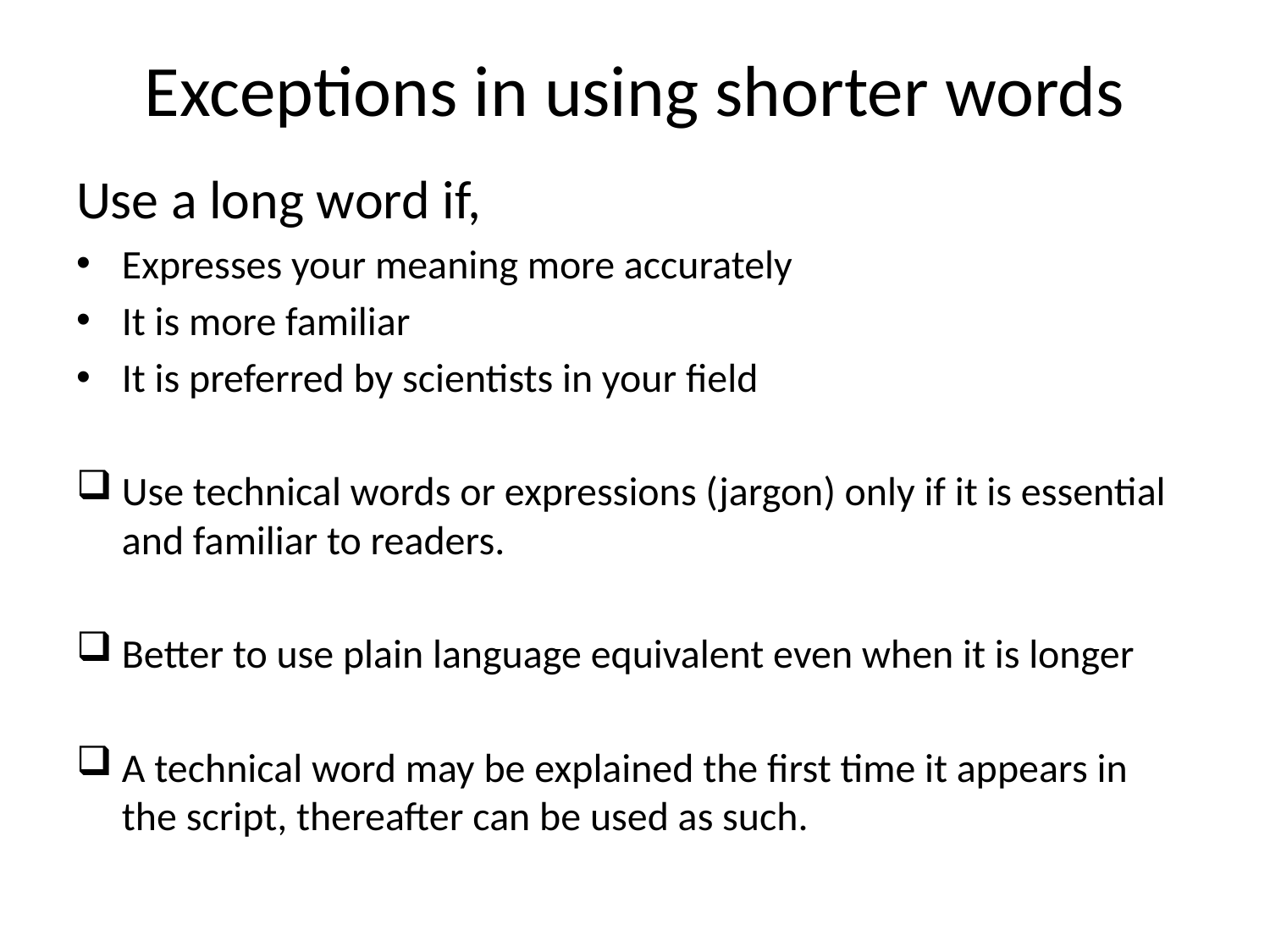

# Exceptions in using shorter words
Use a long word if,
Expresses your meaning more accurately
It is more familiar
It is preferred by scientists in your field

Use technical words or expressions (jargon) only if it is essential and familiar to readers.

Better to use plain language equivalent even when it is longer

A technical word may be explained the first time it appears in the script, thereafter can be used as such.